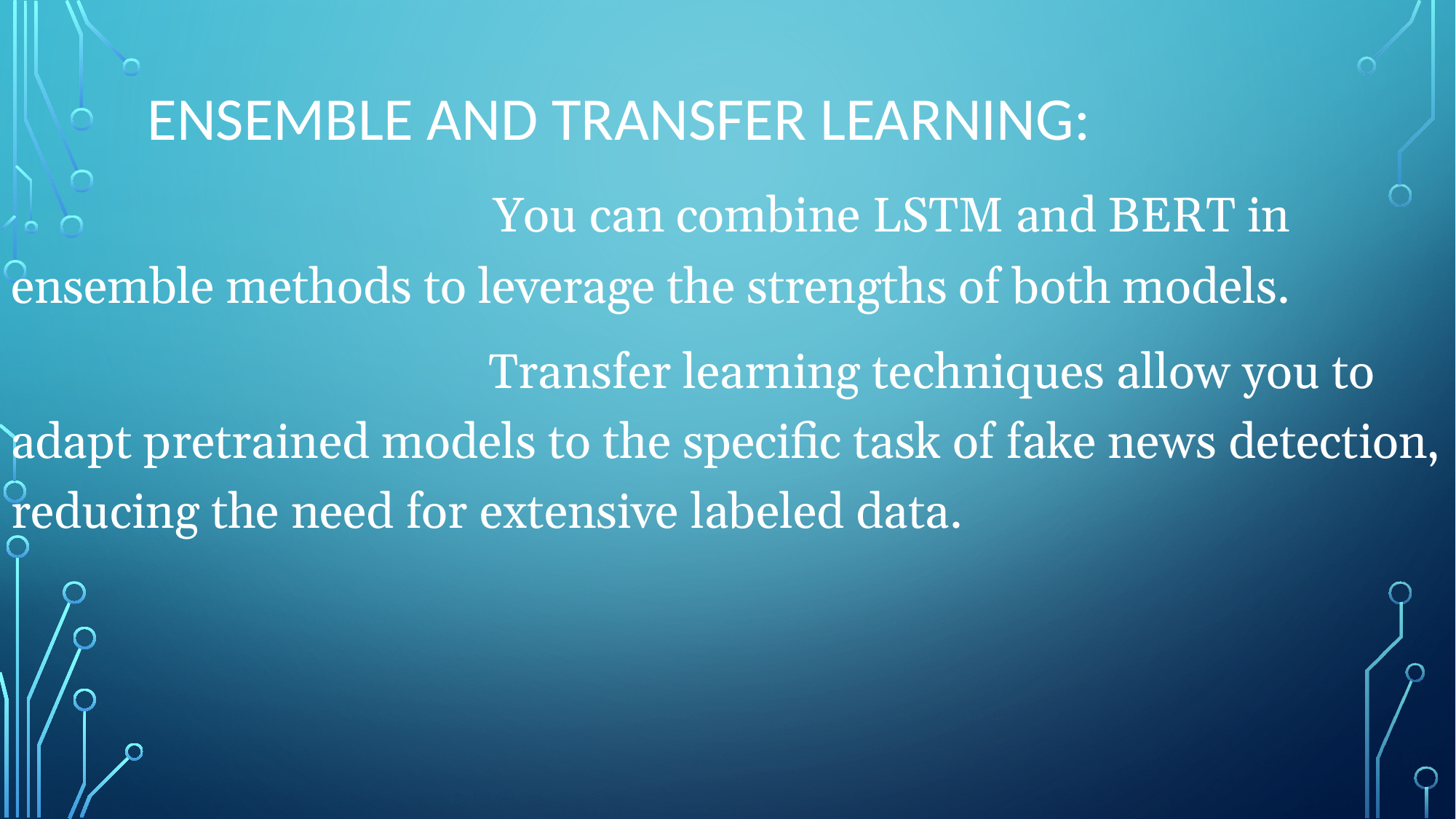

# Ensemble and Transfer Learning:
                                You can combine LSTM and BERT in ensemble methods to leverage the strengths of both models.
                                         Transfer learning techniques allow you to adapt pretrained models to the specific task of fake news detection, reducing the need for extensive labeled data.